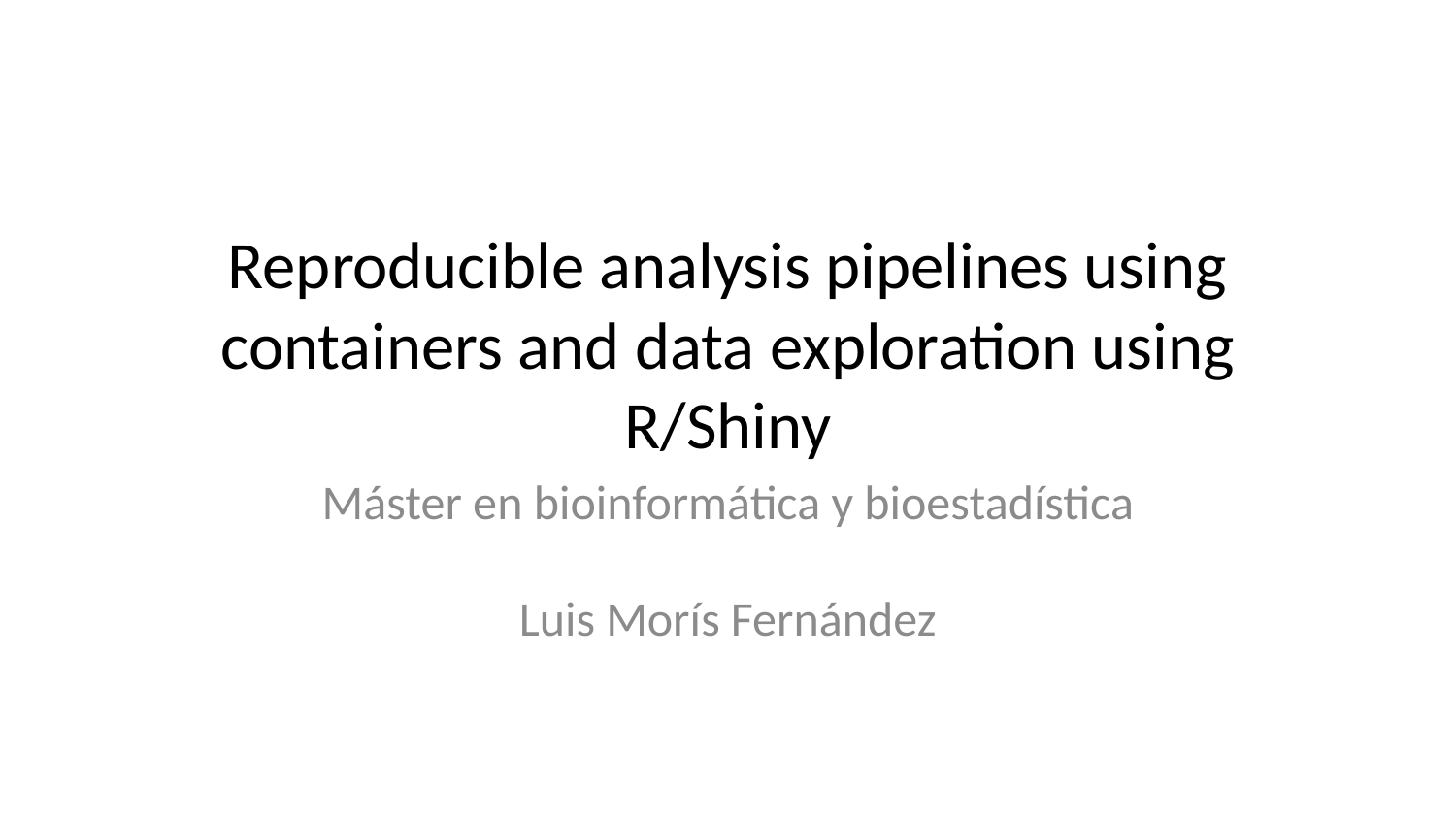

# Reproducible analysis pipelines using containers and data exploration using R/Shiny
Máster en bioinformática y bioestadística
Luis Morís Fernández